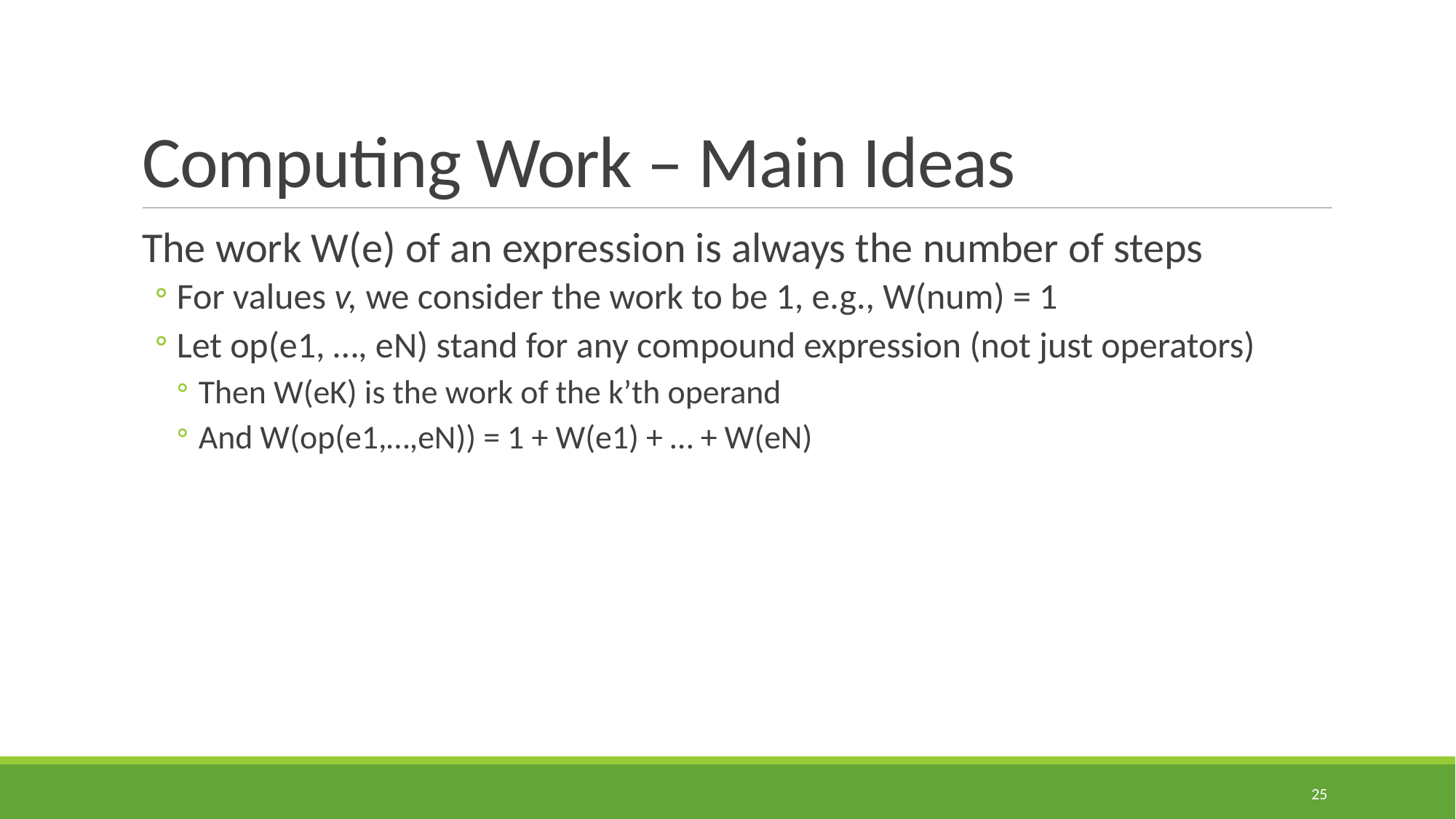

# Computing Work – Main Ideas
The work W(e) of an expression is always the number of steps
For values v, we consider the work to be 1, e.g., W(num) = 1
Let op(e1, …, eN) stand for any compound expression (not just operators)
Then W(eK) is the work of the k’th operand
And W(op(e1,…,eN)) = 1 + W(e1) + … + W(eN)
25